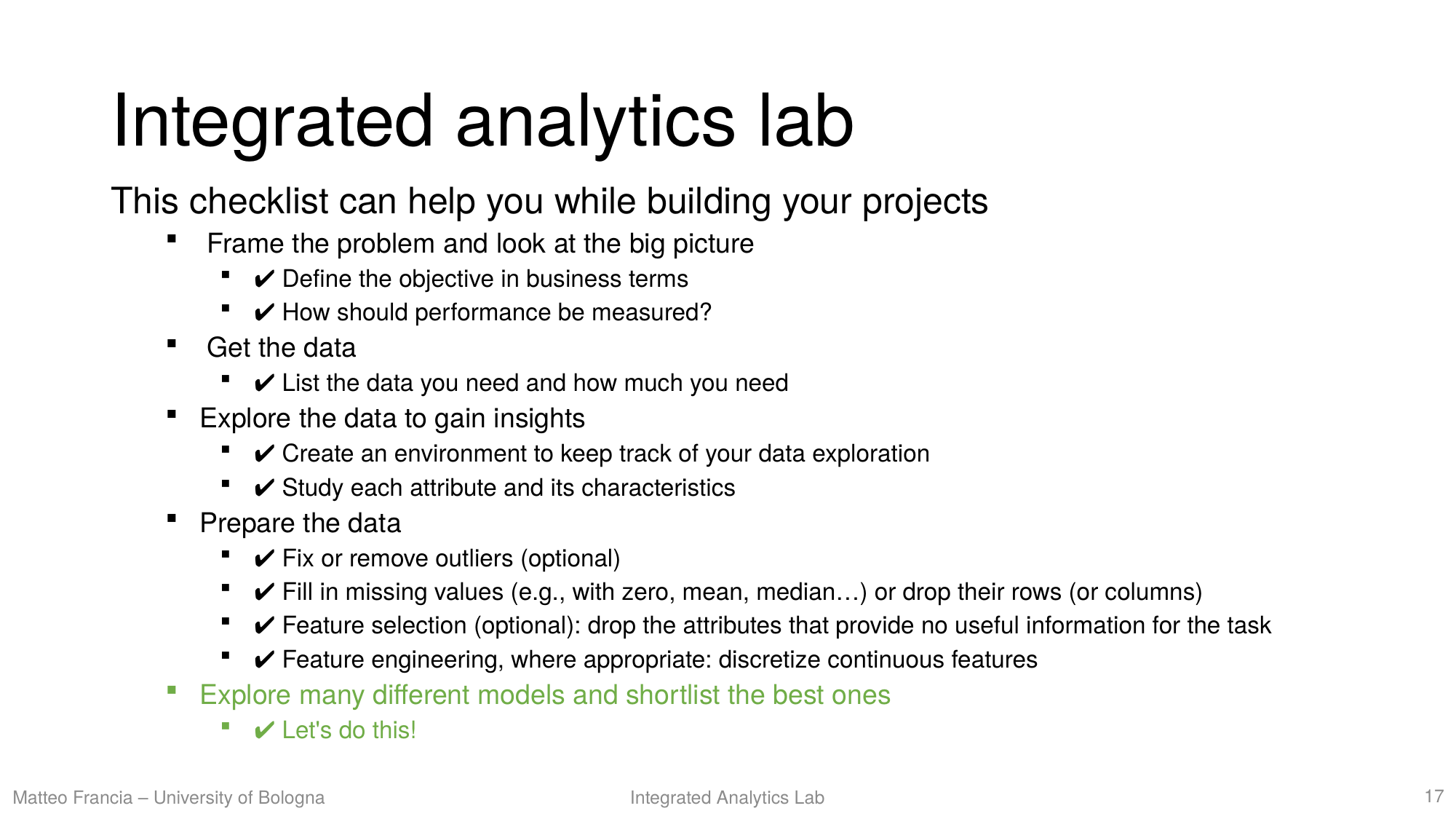

# Integrated analytics lab
This checklist can help you while building your projects
 Frame the problem and look at the big picture
✔ Define the objective in business terms
✔ How should performance be measured?
 Get the data
✔ List the data you need and how much you need
Explore the data to gain insights
✔ Create an environment to keep track of your data exploration
✔ Study each attribute and its characteristics
Prepare the data
✔ Fix or remove outliers (optional)
✔ Fill in missing values (e.g., with zero, mean, median…) or drop their rows (or columns)
✔ Feature selection (optional): drop the attributes that provide no useful information for the task
✔ Feature engineering, where appropriate: discretize continuous features
Explore many different models and shortlist the best ones
✔ Let's do this!

17
Matteo Francia – University of Bologna